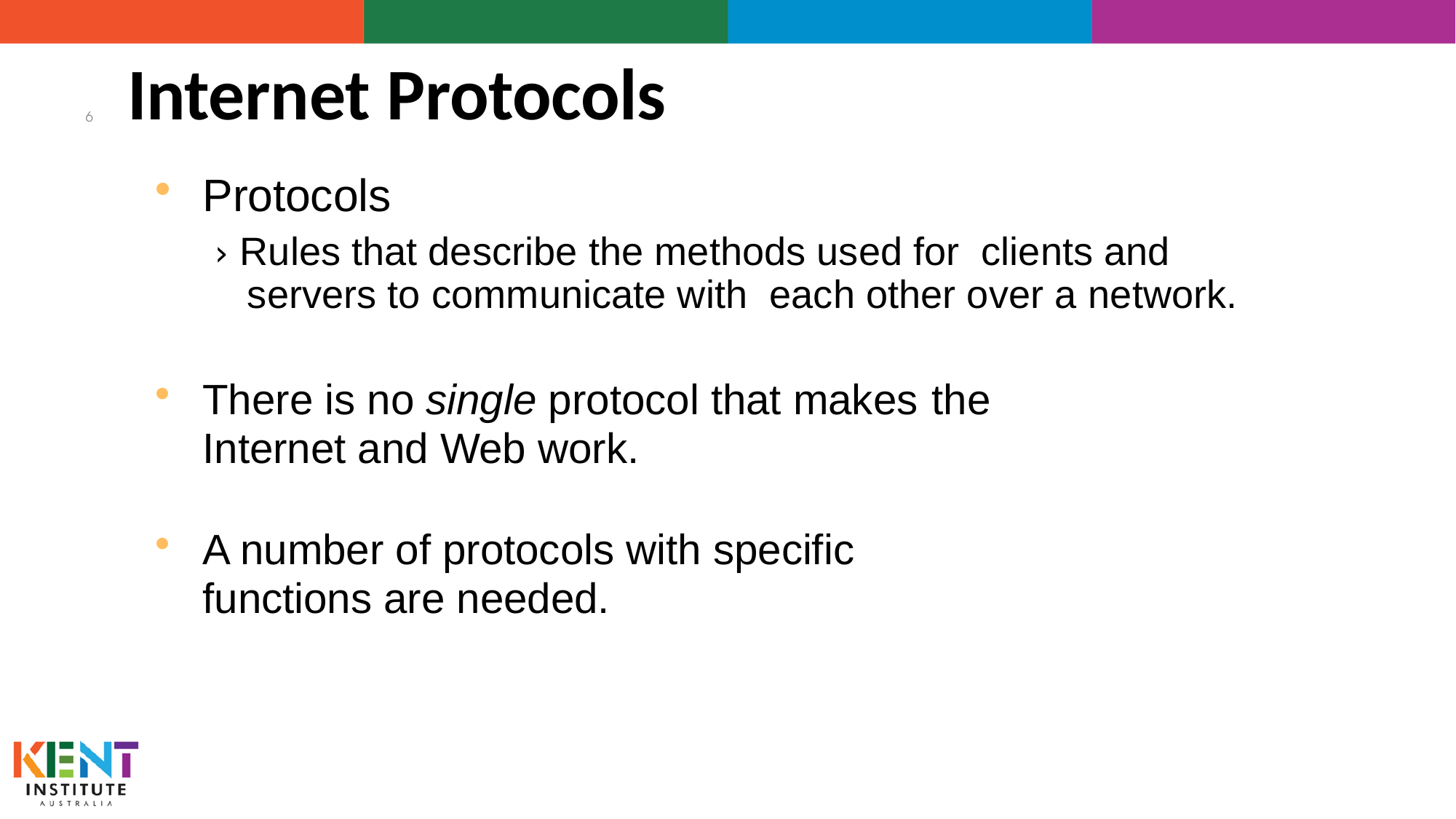

# Internet Protocols
6
Protocols
› Rules that describe the methods used for  clients and servers to communicate with  each other over a network.

There is no single protocol that makes the
Internet and Web work.

A number of protocols with specific
functions are needed.